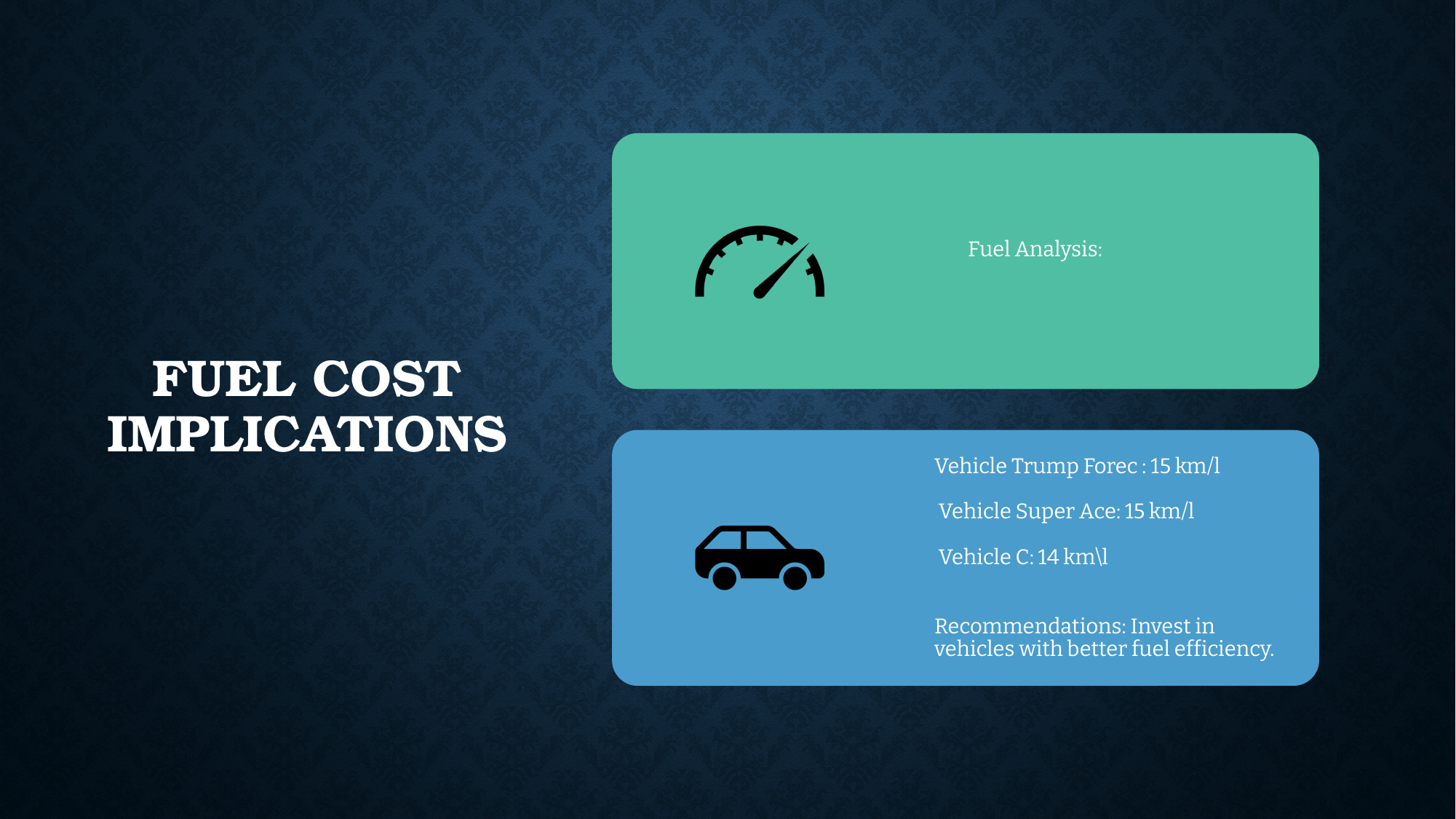

# Fuel Cost Implications
        Fuel Analysis:
Vehicle Trump Forec : 15 km/l
 Vehicle Super Ace: 15 km/l
 Vehicle C: 14 km\l
Recommendations: Invest in vehicles with better fuel efficiency.